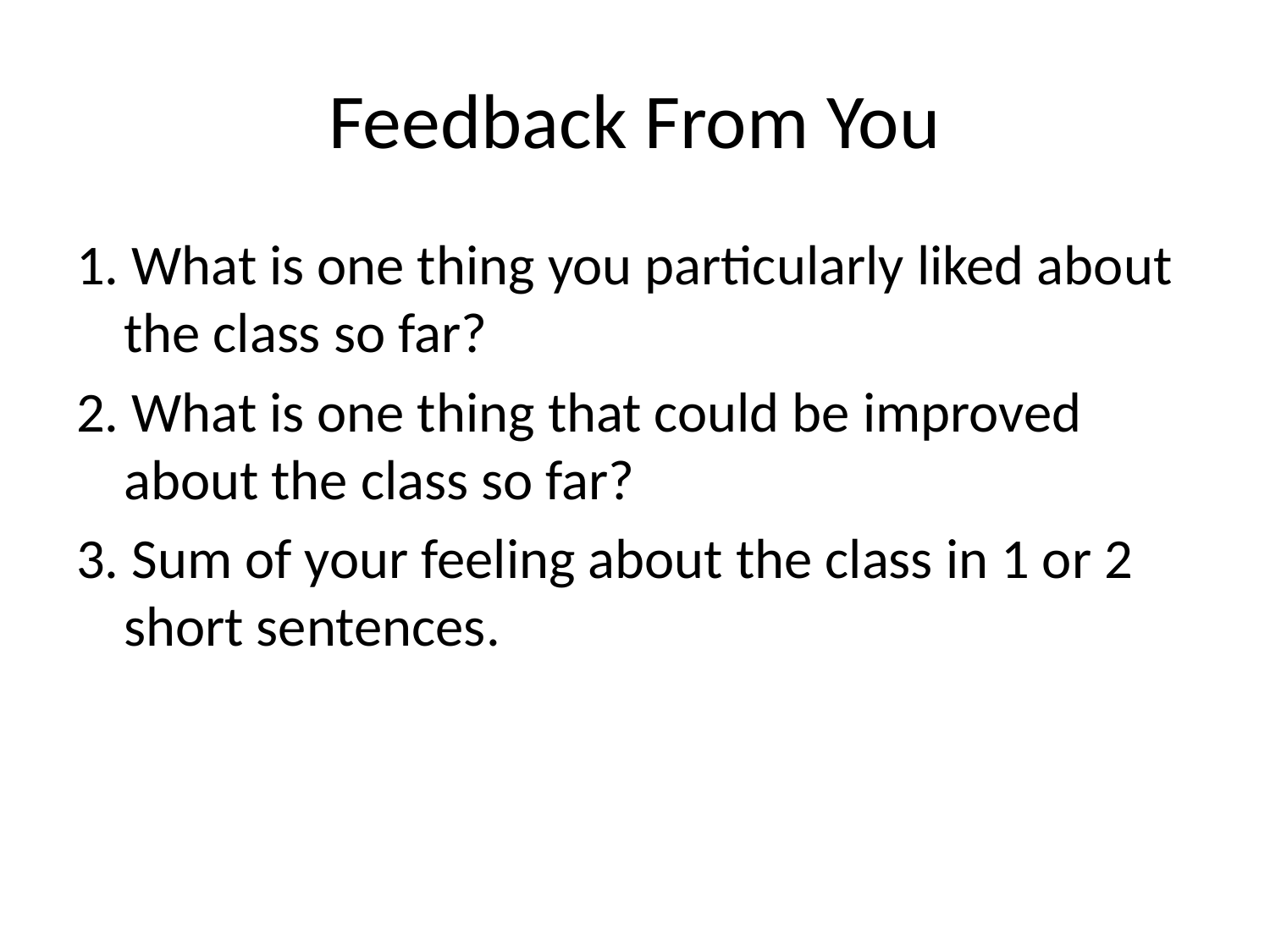

# Feedback From You
1. What is one thing you particularly liked about the class so far?
2. What is one thing that could be improved about the class so far?
3. Sum of your feeling about the class in 1 or 2 short sentences.